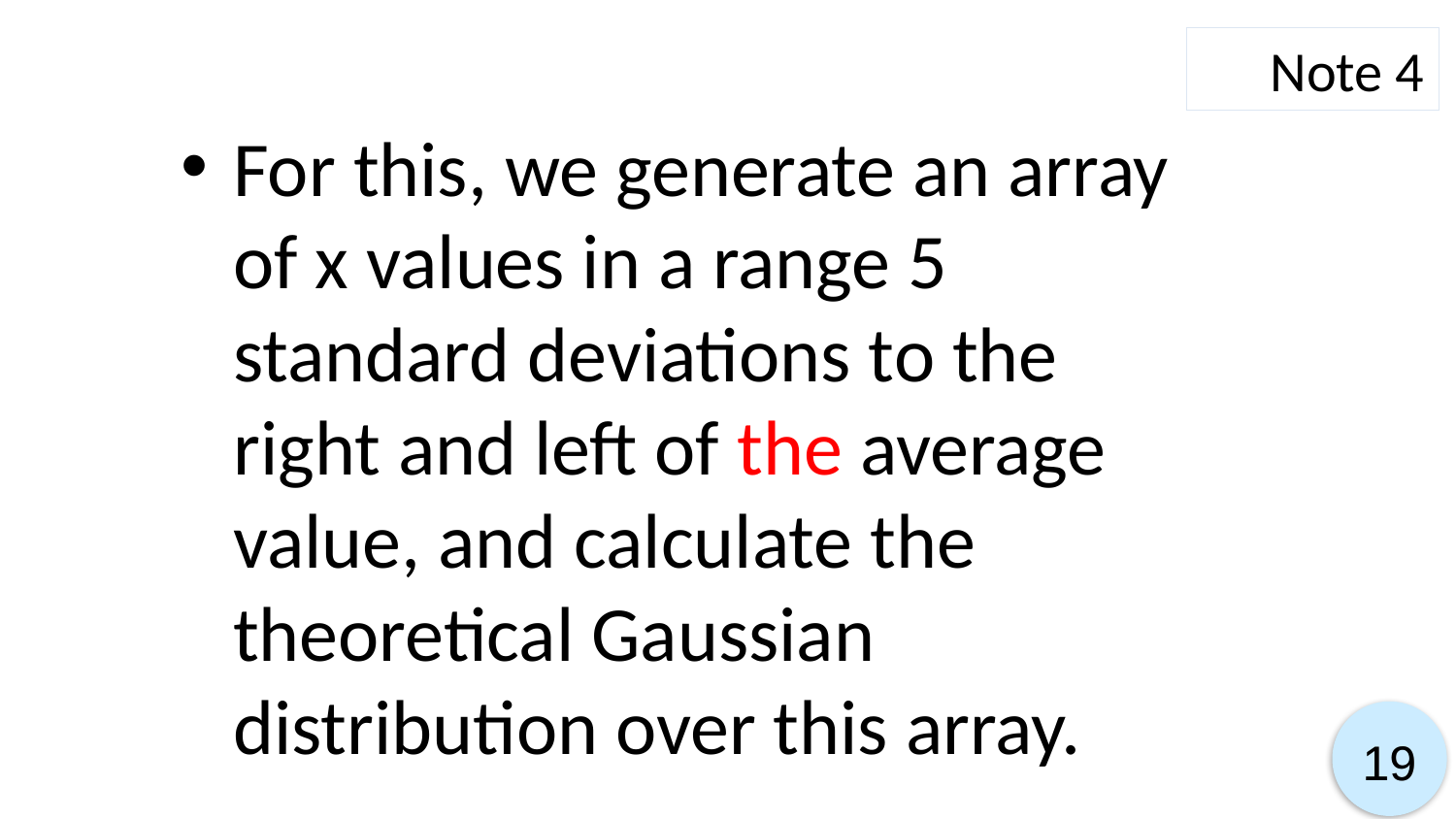

Note 4
For this, we generate an array of x values in a range 5 standard deviations to the right and left of the average value, and calculate the theoretical Gaussian distribution over this array.
19
19